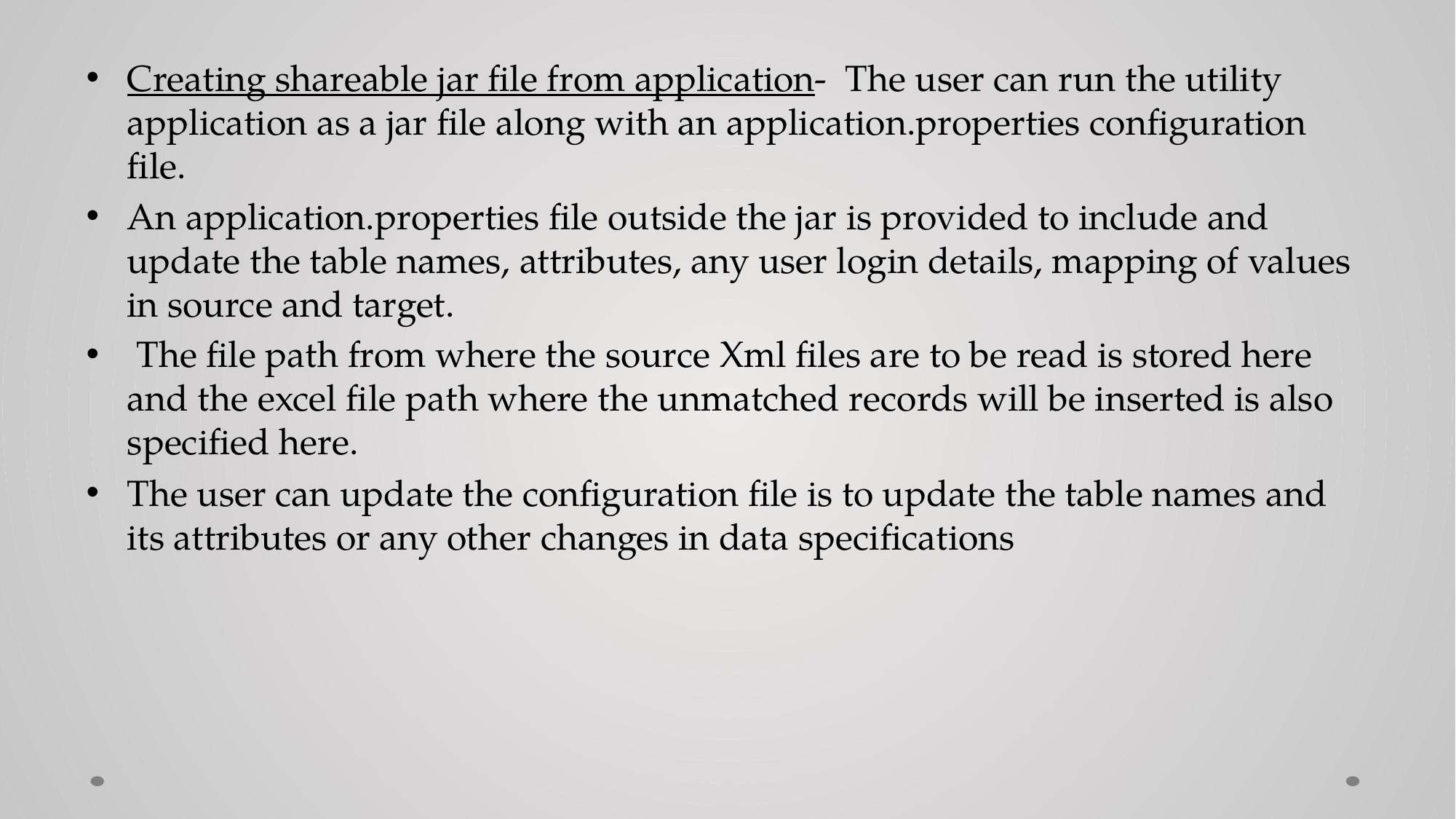

Creating shareable jar file from application-  The user can run the utility application as a jar file along with an application.properties configuration file.
An application.properties file outside the jar is provided to include and update the table names, attributes, any user login details, mapping of values in source and target.
 The file path from where the source Xml files are to be read is stored here and the excel file path where the unmatched records will be inserted is also specified here.
The user can update the configuration file is to update the table names and its attributes or any other changes in data specifications